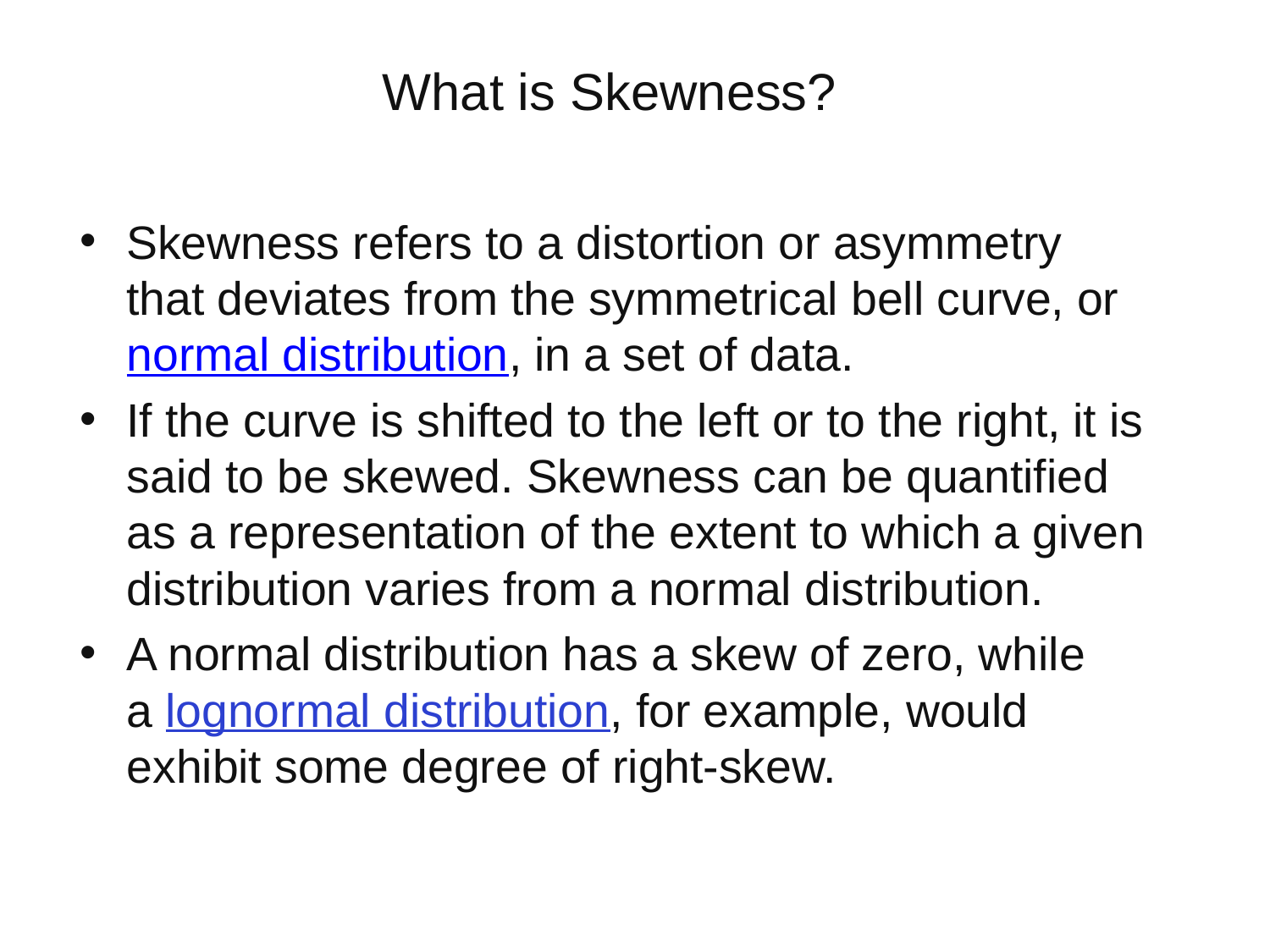

# What is Skewness?
Skewness refers to a distortion or asymmetry that deviates from the symmetrical bell curve, or normal distribution, in a set of data.
If the curve is shifted to the left or to the right, it is said to be skewed. Skewness can be quantified as a representation of the extent to which a given distribution varies from a normal distribution.
A normal distribution has a skew of zero, while a lognormal distribution, for example, would exhibit some degree of right-skew.